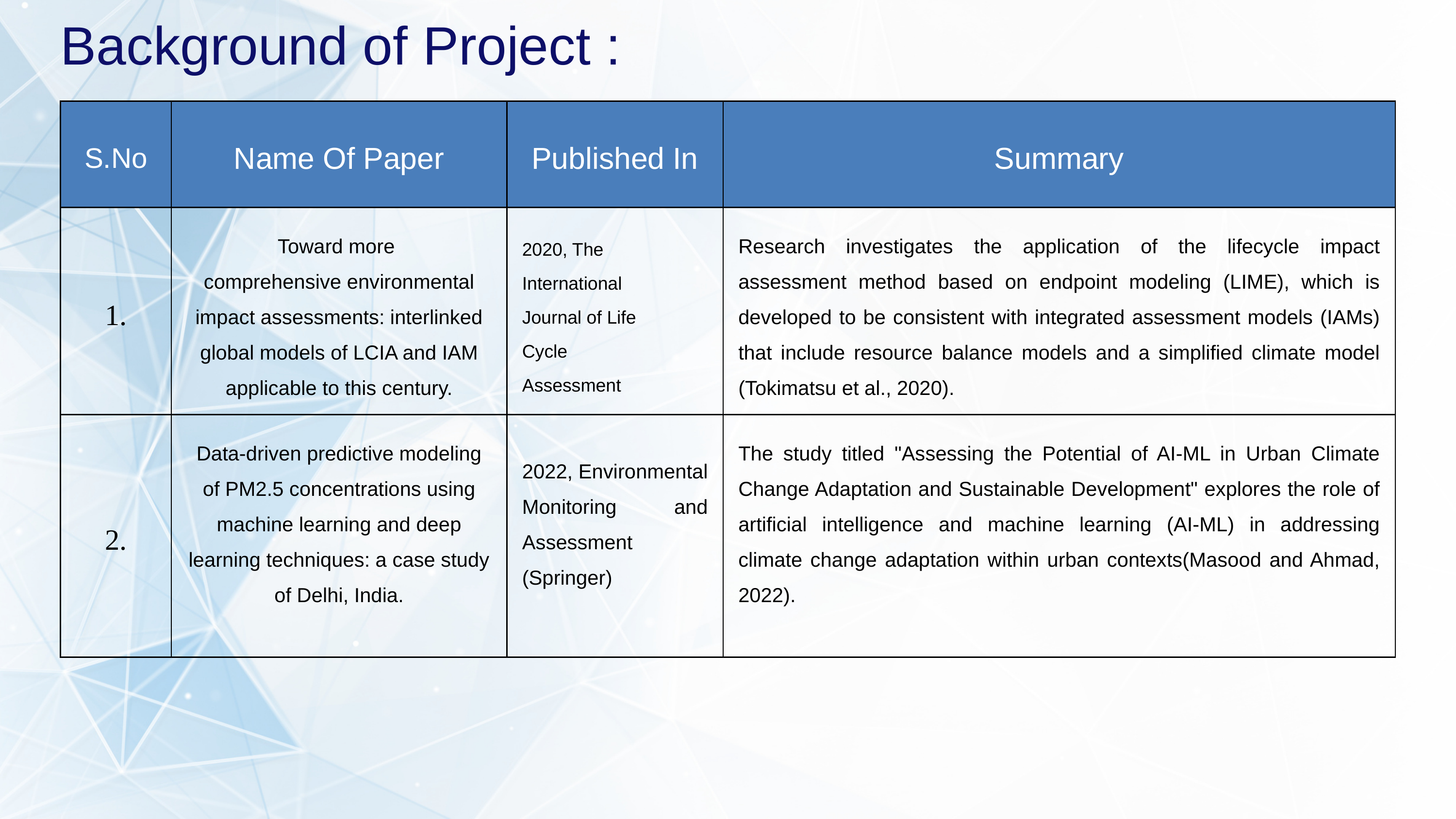

Background of Project :
| S.No | Name Of Paper | Published In | Summary |
| --- | --- | --- | --- |
| 1. | Toward more comprehensive environmental impact assessments: interlinked global models of LCIA and IAM applicable to this century. | 2020, The International Journal of Life Cycle Assessment | Research investigates the application of the lifecycle impact assessment method based on endpoint modeling (LIME), which is developed to be consistent with integrated assessment models (IAMs) that include resource balance models and a simplified climate model (Tokimatsu et al., 2020). |
| 2. | Data-driven predictive modeling of PM2.5 concentrations using machine learning and deep learning techniques: a case study of Delhi, India. | 2022, Environmental Monitoring and Assessment (Springer) | The study titled "Assessing the Potential of AI-ML in Urban Climate Change Adaptation and Sustainable Development" explores the role of artificial intelligence and machine learning (AI-ML) in addressing climate change adaptation within urban contexts(Masood and Ahmad, 2022). |